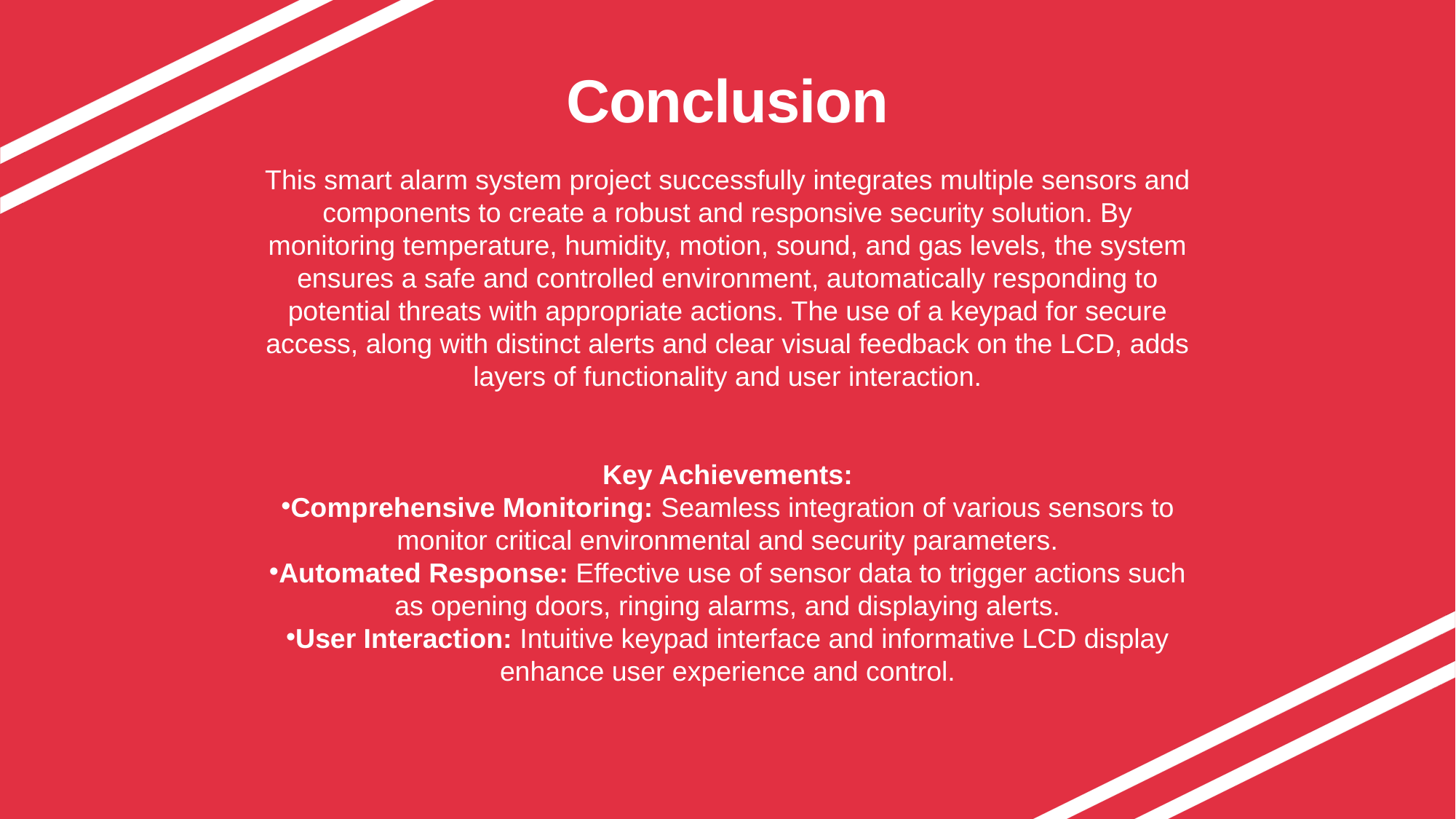

# Conclusion
This smart alarm system project successfully integrates multiple sensors and components to create a robust and responsive security solution. By monitoring temperature, humidity, motion, sound, and gas levels, the system ensures a safe and controlled environment, automatically responding to potential threats with appropriate actions. The use of a keypad for secure access, along with distinct alerts and clear visual feedback on the LCD, adds layers of functionality and user interaction.

Key Achievements:
Comprehensive Monitoring: Seamless integration of various sensors to monitor critical environmental and security parameters.
Automated Response: Effective use of sensor data to trigger actions such as opening doors, ringing alarms, and displaying alerts.
User Interaction: Intuitive keypad interface and informative LCD display enhance user experience and control.